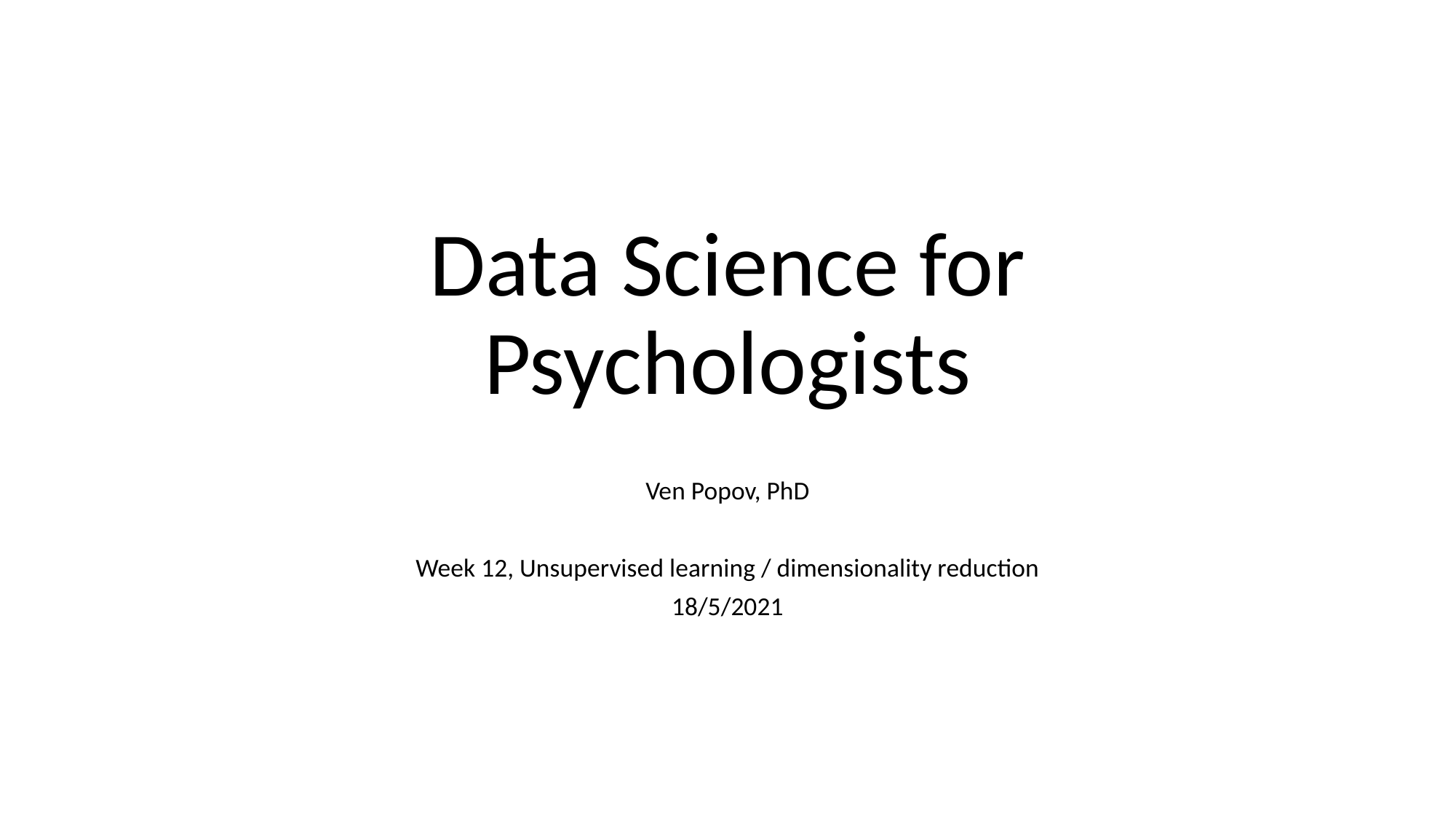

# Data Science for Psychologists

Ven Popov, PhD

Week 12, Unsupervised learning / dimensionality reduction
18/5/2021